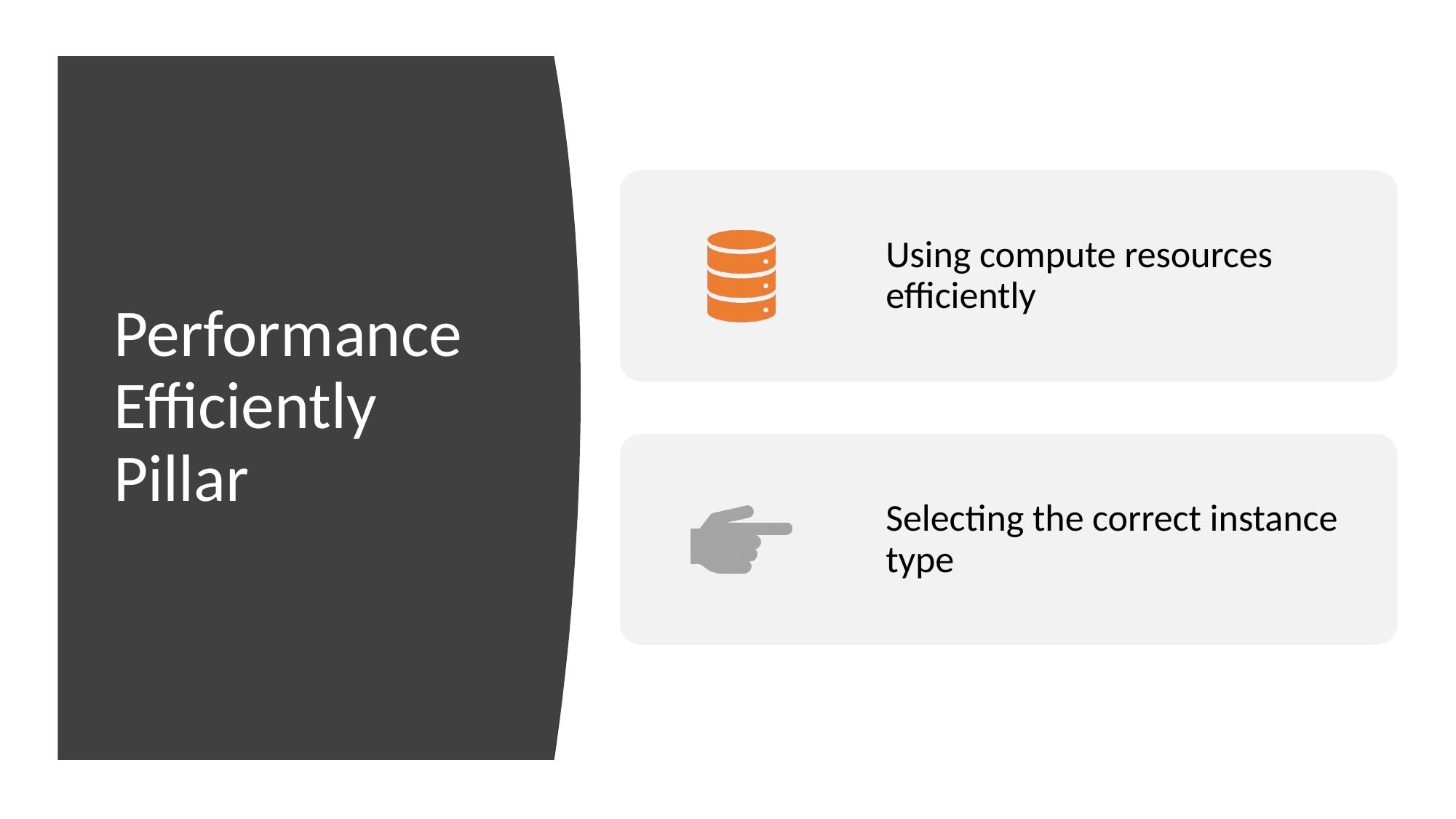

Using compute resources efficiently
Selecting the correct instance type

# Performance Efficiently Pillar